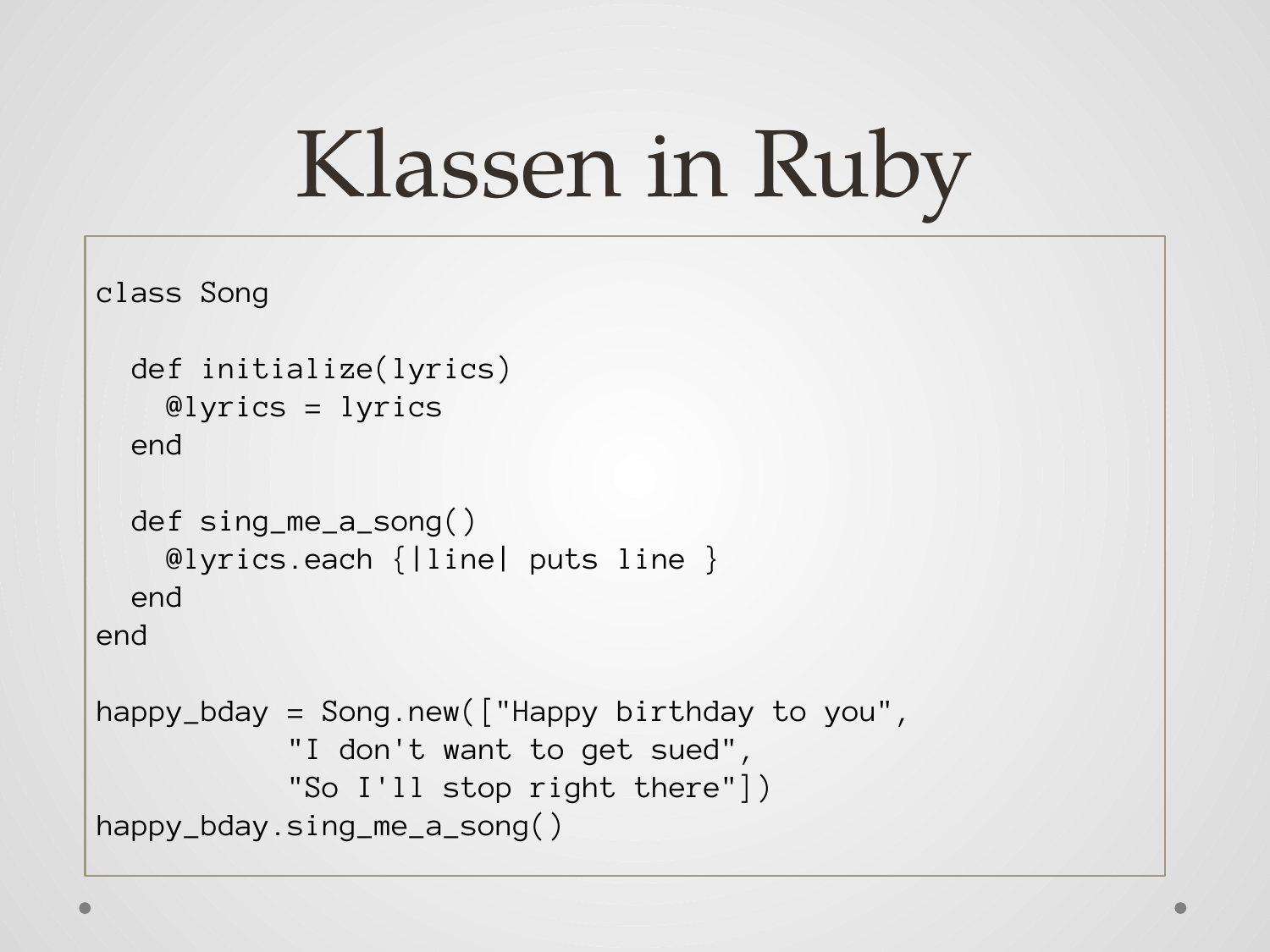

# Klassen in Ruby
class Song

  def initialize(lyrics)
    @lyrics = lyrics
  end

  def sing_me_a_song()
    @lyrics.each {|line| puts line }
  end
end

happy_bday = Song.new(["Happy birthday to you",
           "I don't want to get sued",
           "So I'll stop right there"])
happy_bday.sing_me_a_song()